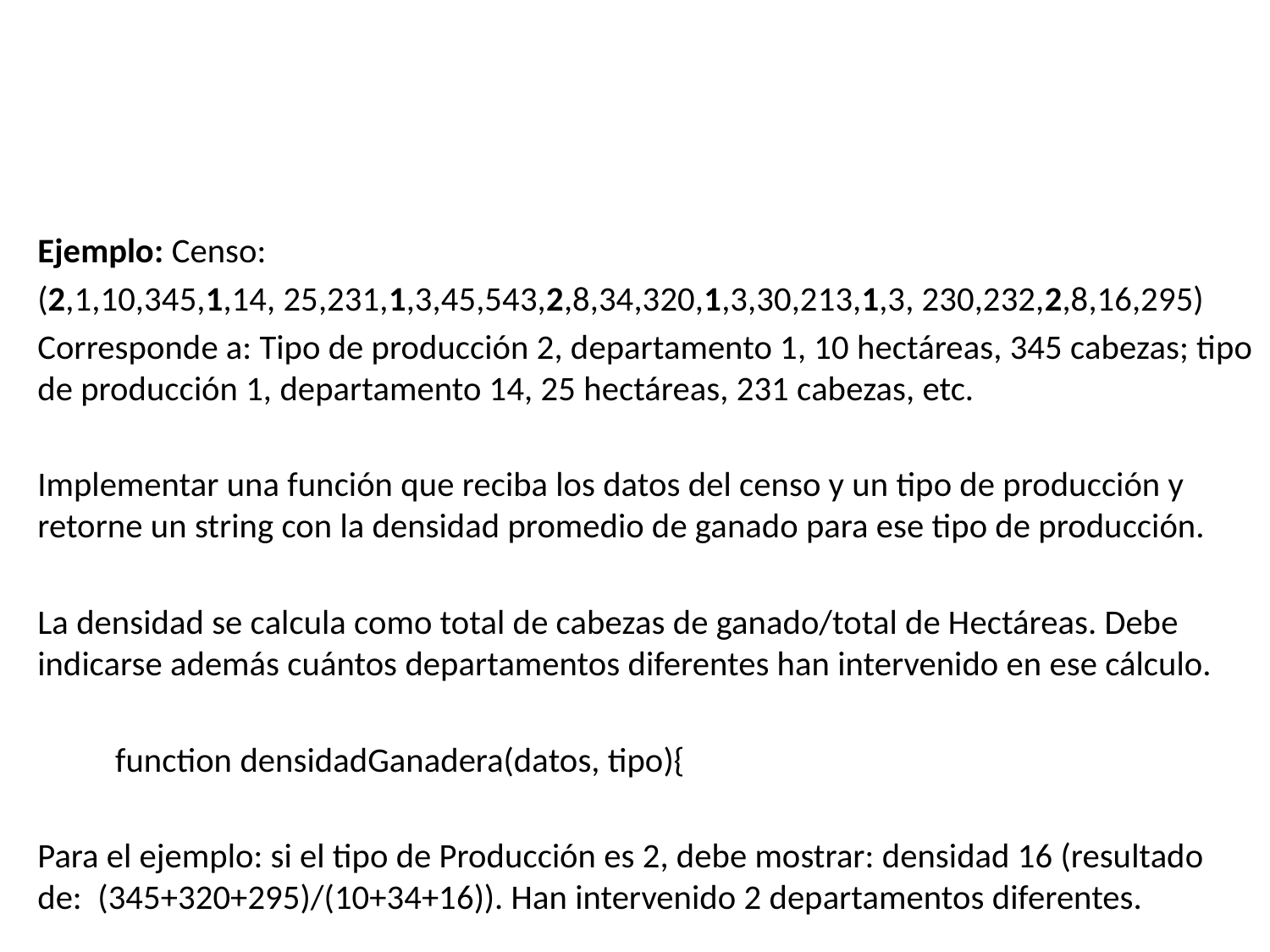

#
Ejemplo: Censo:
(2,1,10,345,1,14, 25,231,1,3,45,543,2,8,34,320,1,3,30,213,1,3, 230,232,2,8,16,295)
Corresponde a: Tipo de producción 2, departamento 1, 10 hectáreas, 345 cabezas; tipo de producción 1, departamento 14, 25 hectáreas, 231 cabezas, etc.

Implementar una función que reciba los datos del censo y un tipo de producción y retorne un string con la densidad promedio de ganado para ese tipo de producción.

La densidad se calcula como total de cabezas de ganado/total de Hectáreas. Debe indicarse además cuántos departamentos diferentes han intervenido en ese cálculo.

	function densidadGanadera(datos, tipo){

Para el ejemplo: si el tipo de Producción es 2, debe mostrar: densidad 16 (resultado de:  (345+320+295)/(10+34+16)). Han intervenido 2 departamentos diferentes.